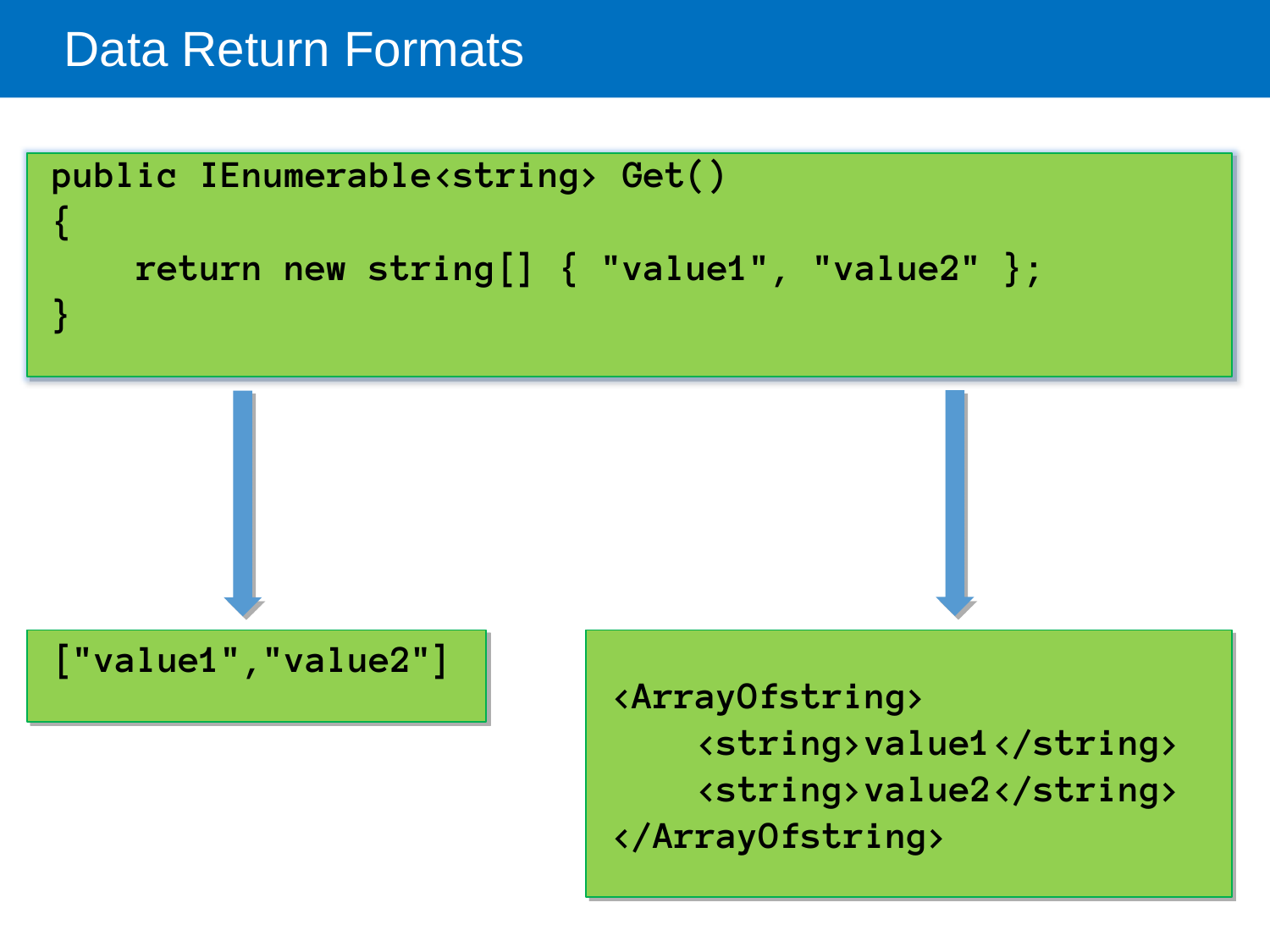

# Data Return Formats
public IEnumerable<string> Get()
{
    return new string[] { "value1", "value2" };
}

JSON

XML

["value1","value2"]

<ArrayOfstring>
    <string>value1</string>
    <string>value2</string>
</ArrayOfstring>